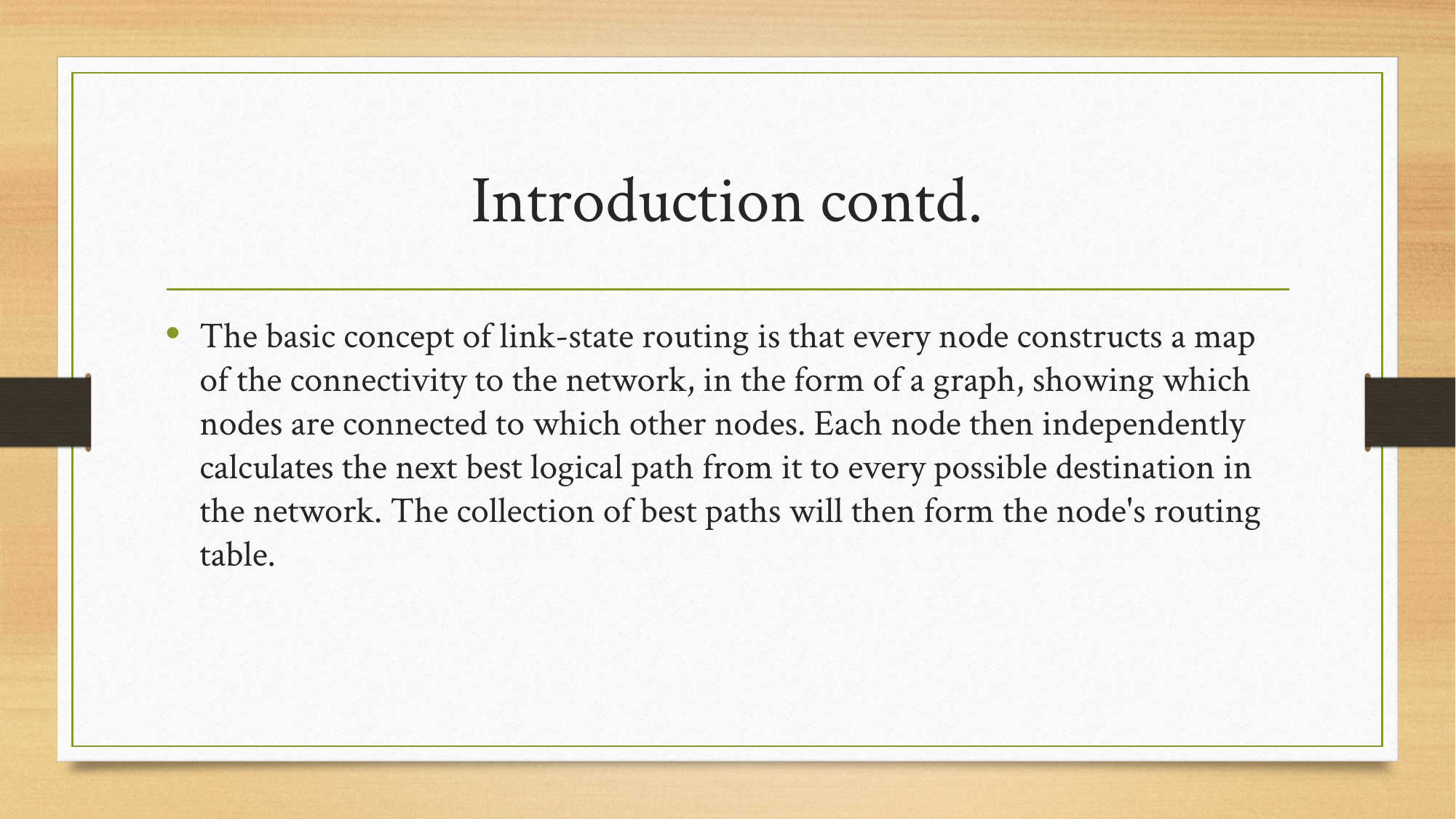

# Introduction contd.
The basic concept of link-state routing is that every node constructs a map of the connectivity to the network, in the form of a graph, showing which nodes are connected to which other nodes. Each node then independently calculates the next best logical path from it to every possible destination in the network. The collection of best paths will then form the node's routing table.